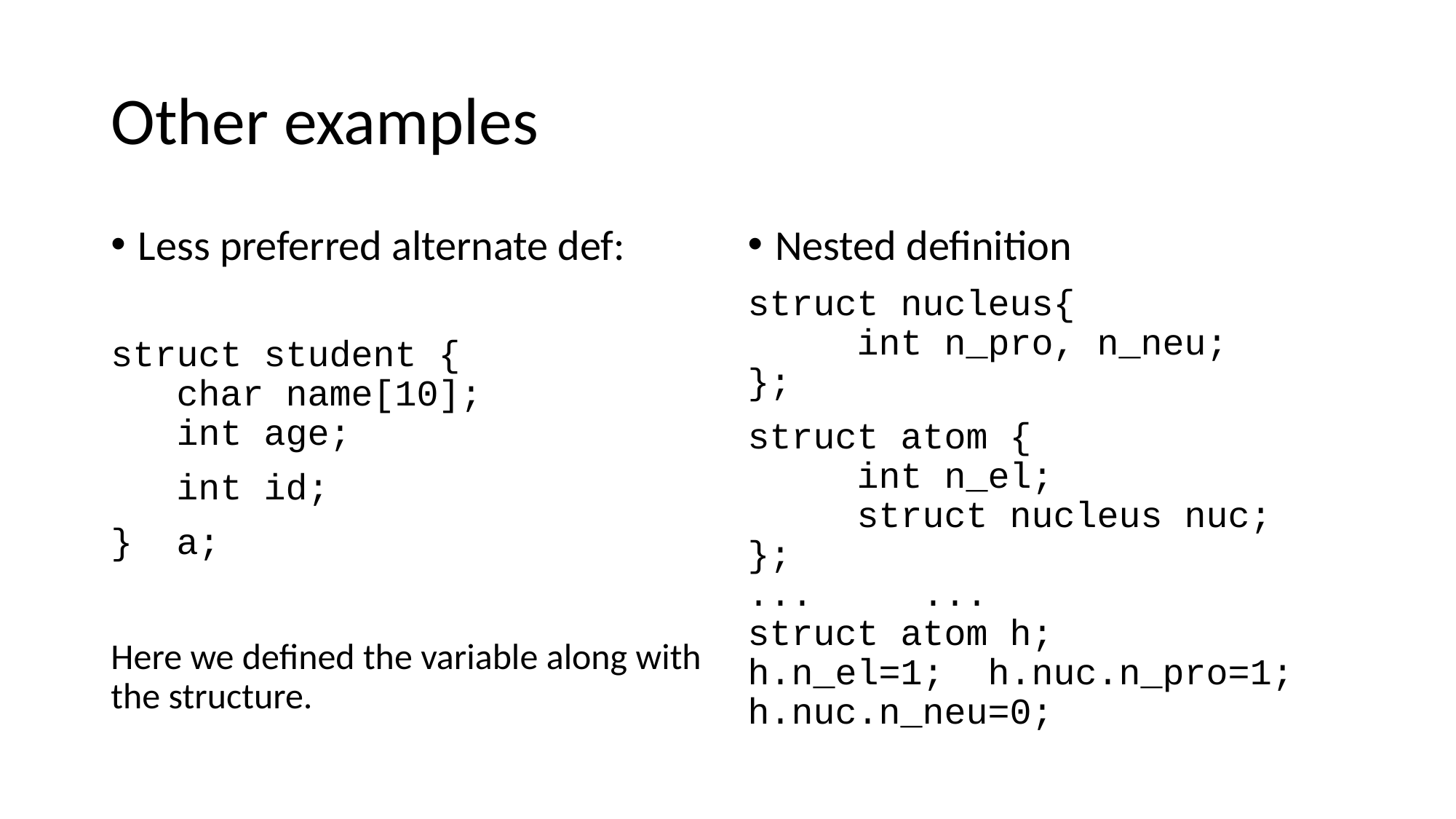

# Other examples
Less preferred alternate def:
struct student {
   char name[10];
   int age;
   int id;
}  a;

Here we defined the variable along with the structure.
Nested definition
struct nucleus{
     int n_pro, n_neu;
};
struct atom {
     int n_el;
     struct nucleus nuc;
};
...     ...
struct atom h;
h.n_el=1;  h.nuc.n_pro=1; h.nuc.n_neu=0;